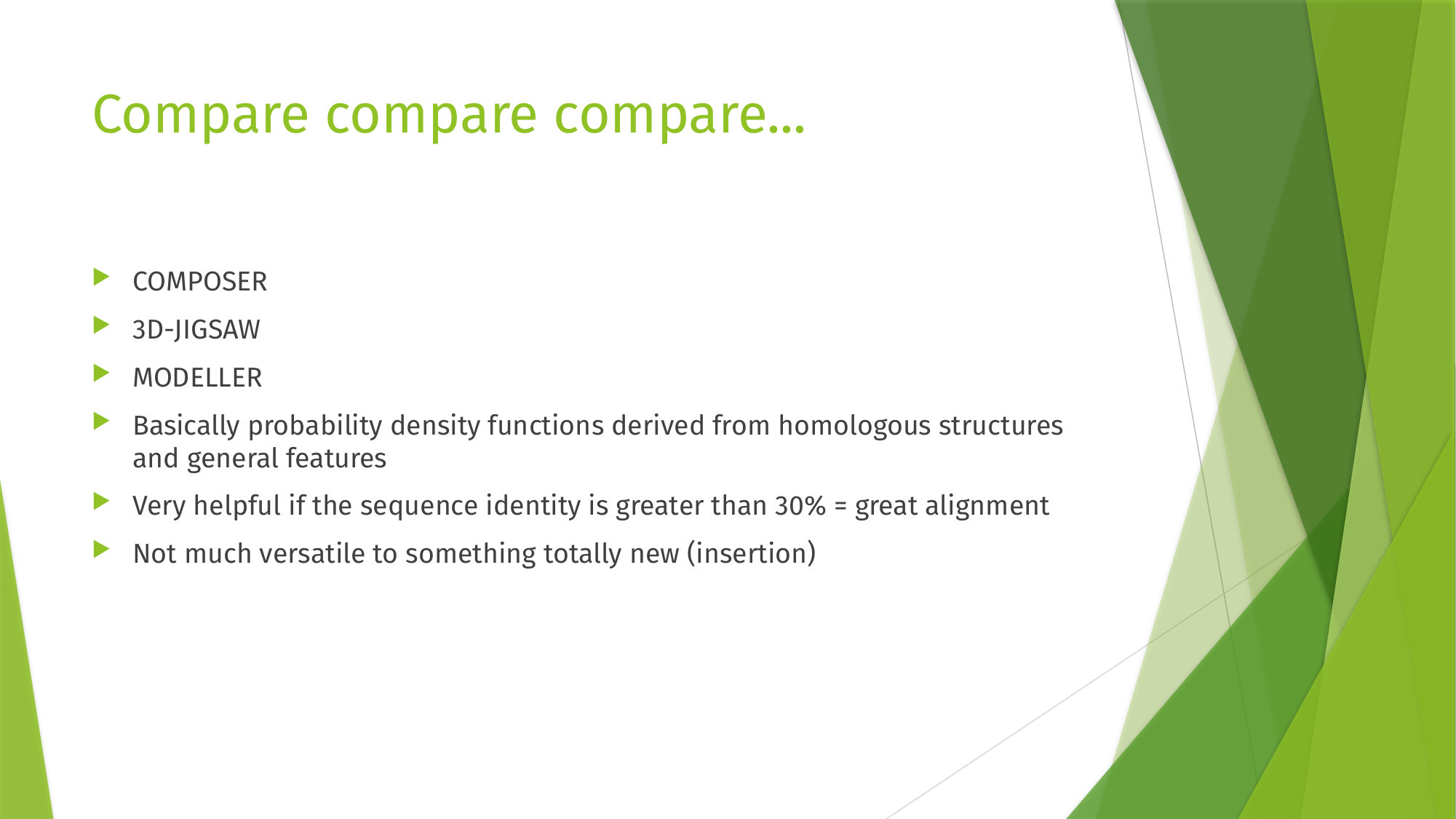

# Compare compare compare...
COMPOSER
3D-JIGSAW
MODELLER
Basically probability density functions derived from homologous structures and general features
Very helpful if the sequence identity is greater than 30% = great alignment
Not much versatile to something totally new (insertion)